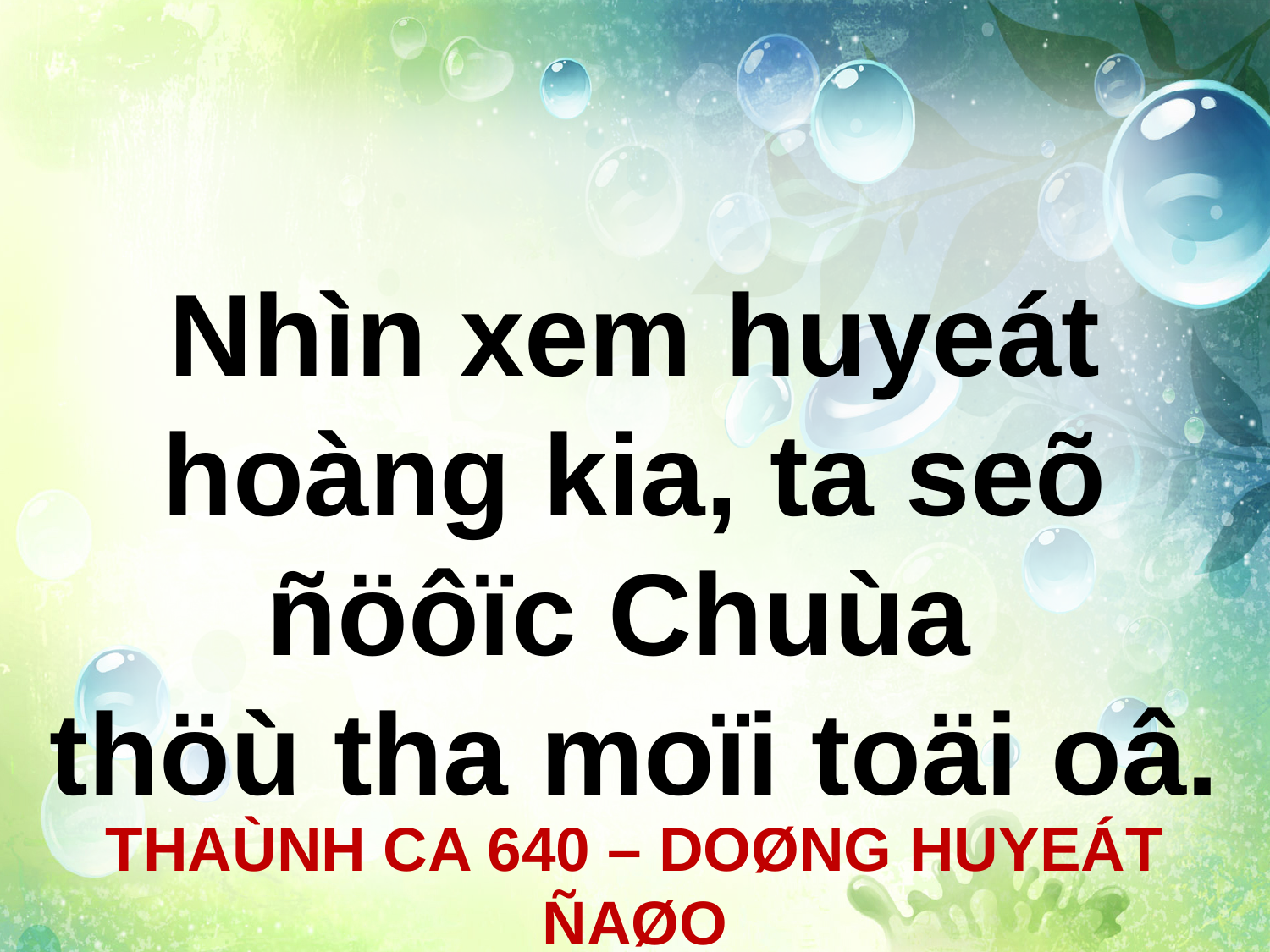

Nhìn xem huyeát hoàng kia, ta seõ ñöôïc Chuùa
thöù tha moïi toäi oâ.
THAÙNH CA 640 – DOØNG HUYEÁT ÑAØO